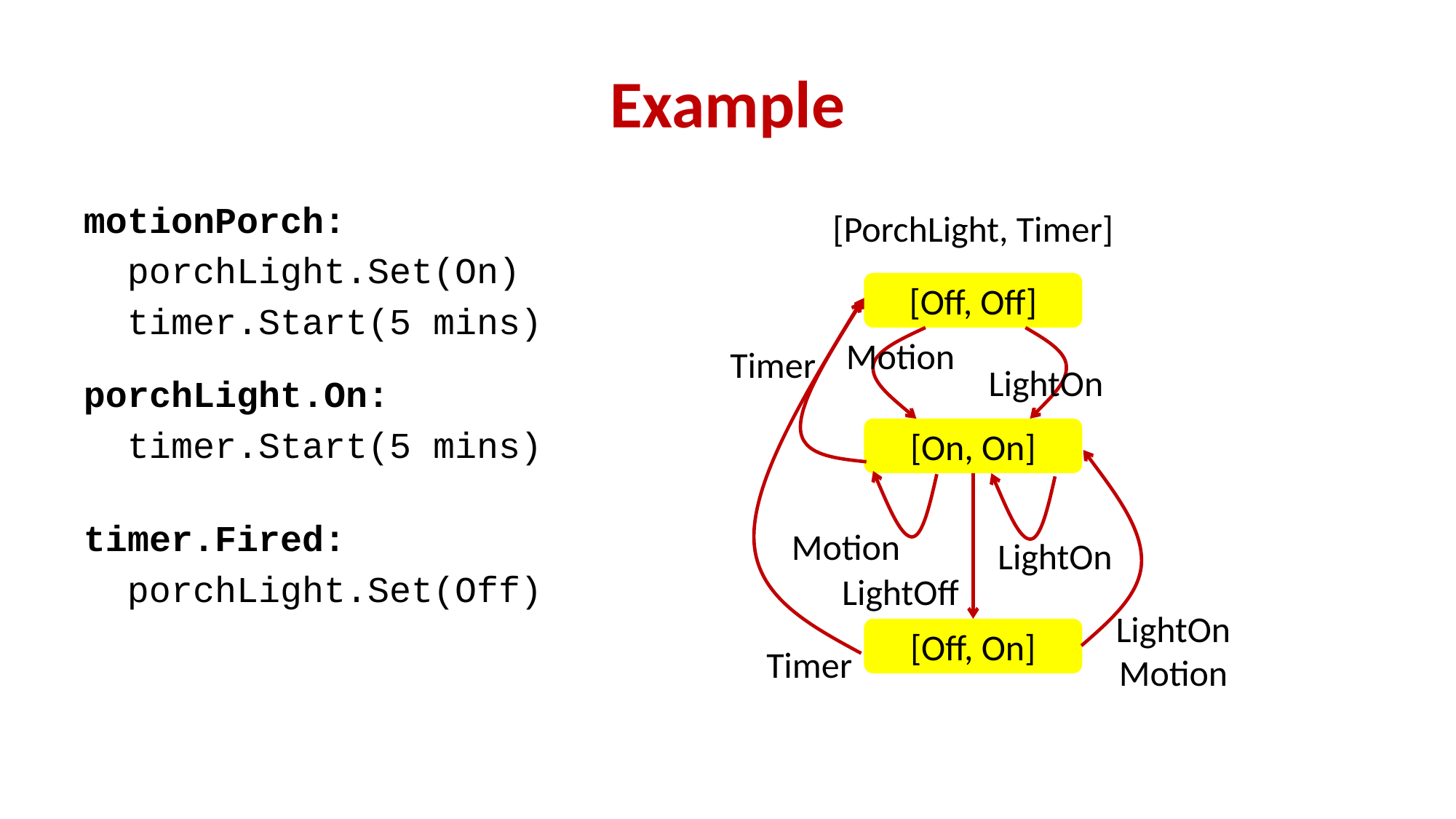

# Example
motionPorch:
  porchLight.Set(On)
  timer.Start(5 mins)

porchLight.On:
  timer.Start(5 mins)

timer.Fired:
  porchLight.Set(Off)
[PorchLight, Timer]
[Off, Off]

Timer

Timer
Motion

LightOn
[On, On]

LightOn
Motion

Motion
LightOff

LightOn
[Off, On]